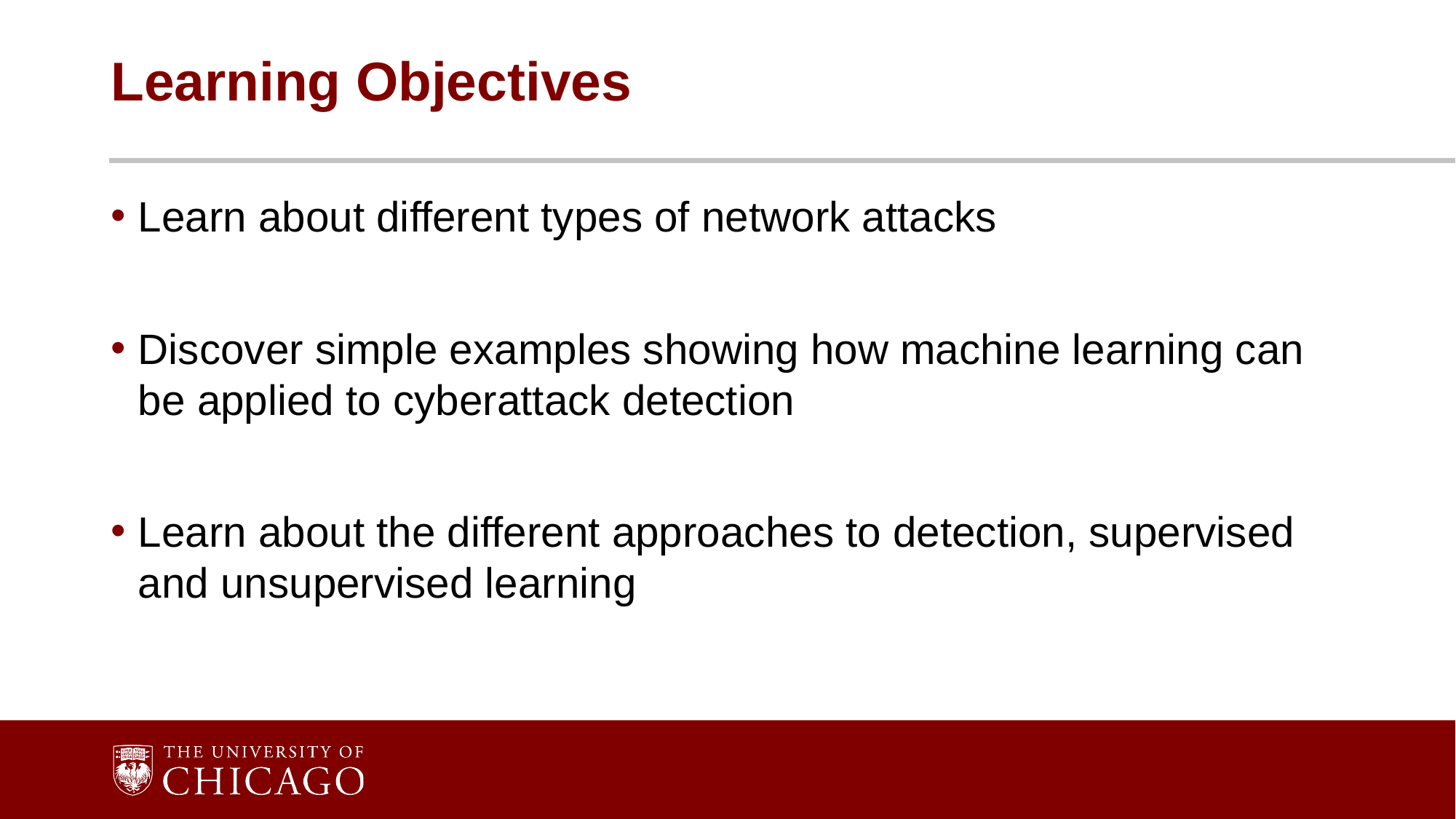

# Learning Objectives
Learn about different types of network attacks

Discover simple examples showing how machine learning can be applied to cyberattack detection

Learn about the different approaches to detection, supervised and unsupervised learning